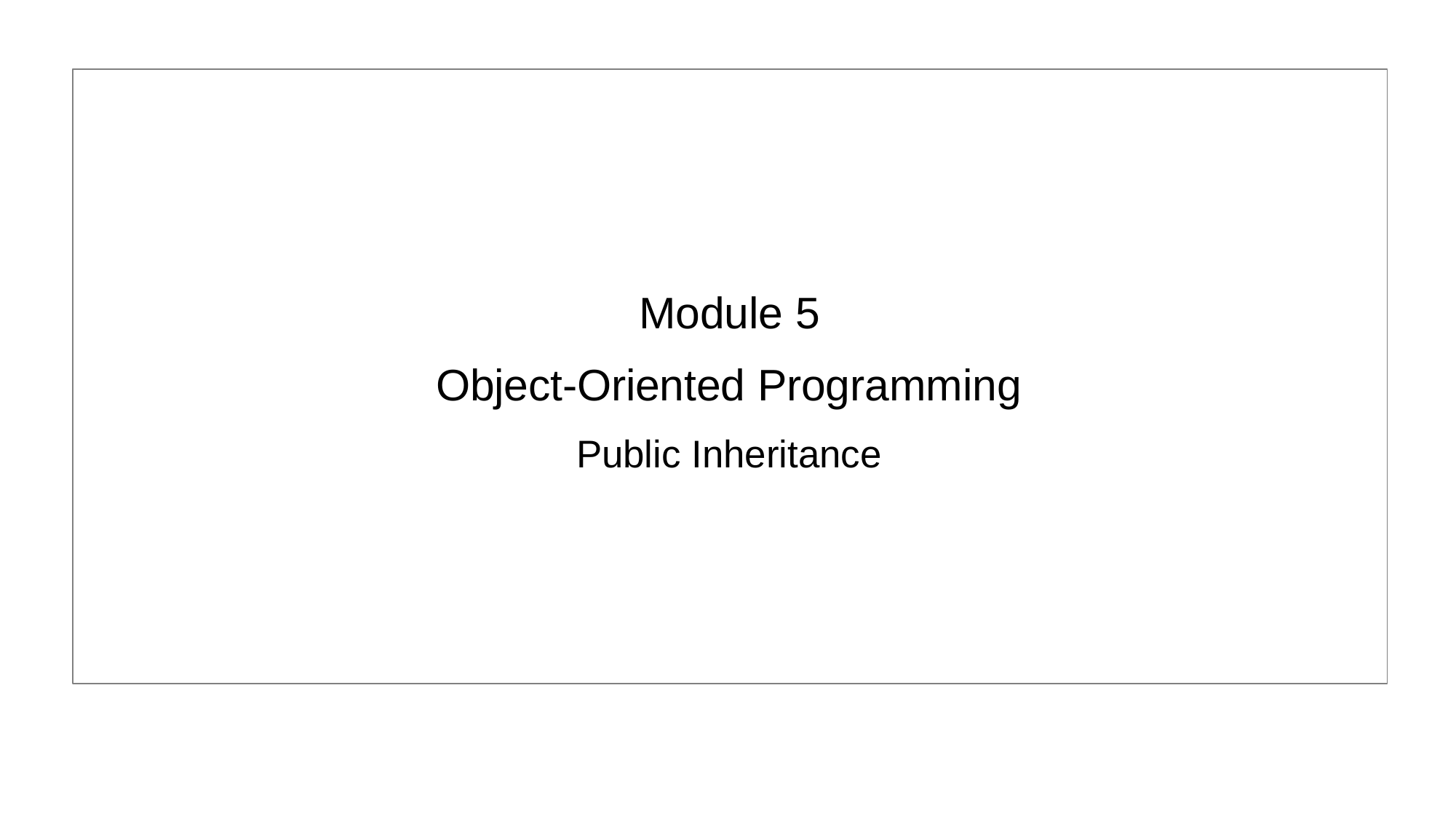

# Module 5
Object-Oriented Programming
Public Inheritance